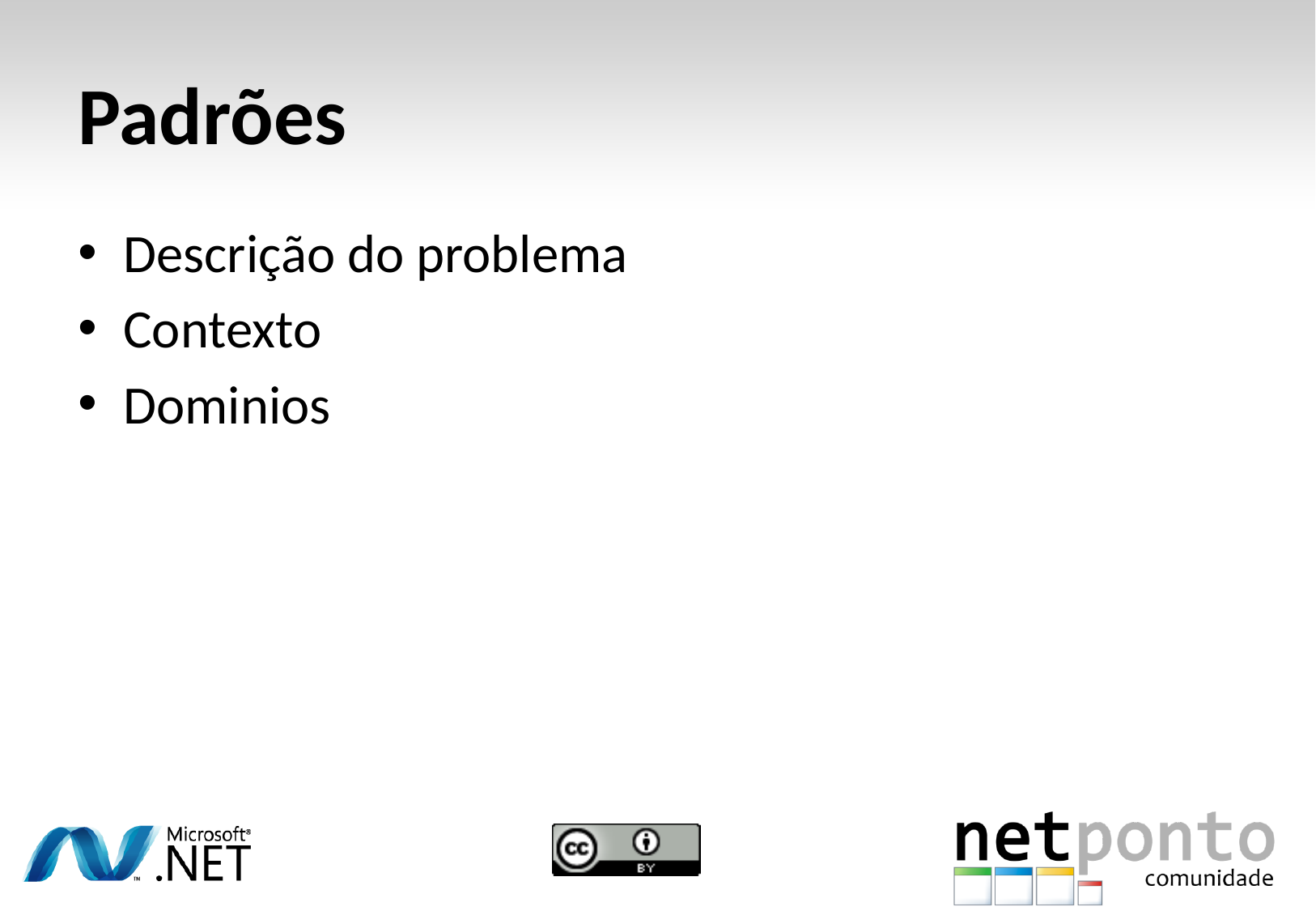

# Padrões
Descrição do problema
Contexto
Dominios